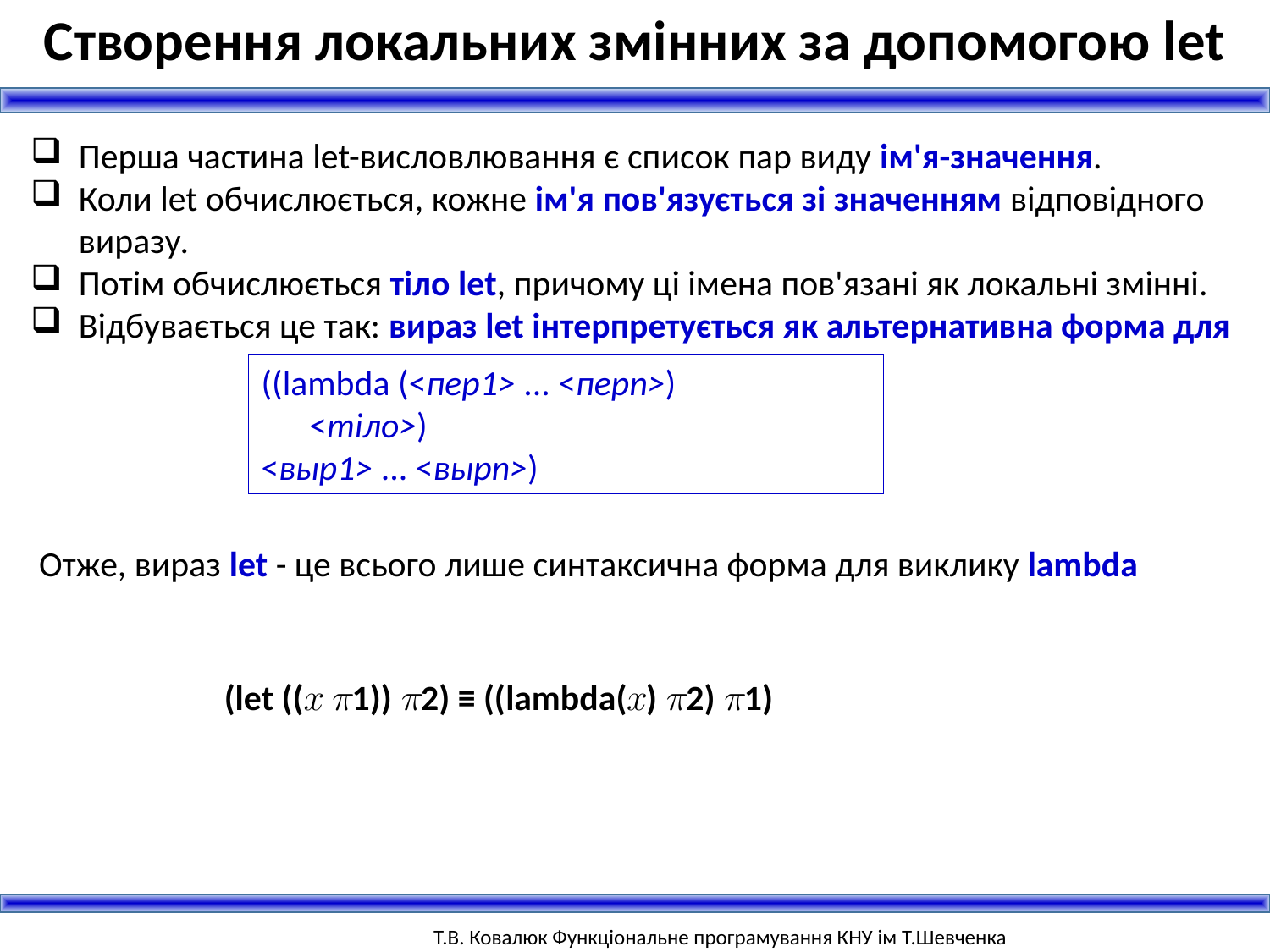

Створення локальних змінних за допомогою let
Перша частина let-висловлювання є список пар виду ім'я-значення.
Коли let обчислюється, кожне ім'я пов'язується зі значенням відповідного виразу.
Потім обчислюється тіло let, причому ці імена пов'язані як локальні змінні.
Відбувається це так: вираз let інтерпретується як альтернативна форма для
((lambda (<пер1> ... <перn>)
      <тiло>)
<выр1> ... <вырn>)
 Отже, вираз let - це всього лише синтаксична форма для виклику lambda
(let ((𝑥 𝜋1)) 𝜋2) ≡ ((lambda(𝑥) 𝜋2) 𝜋1)